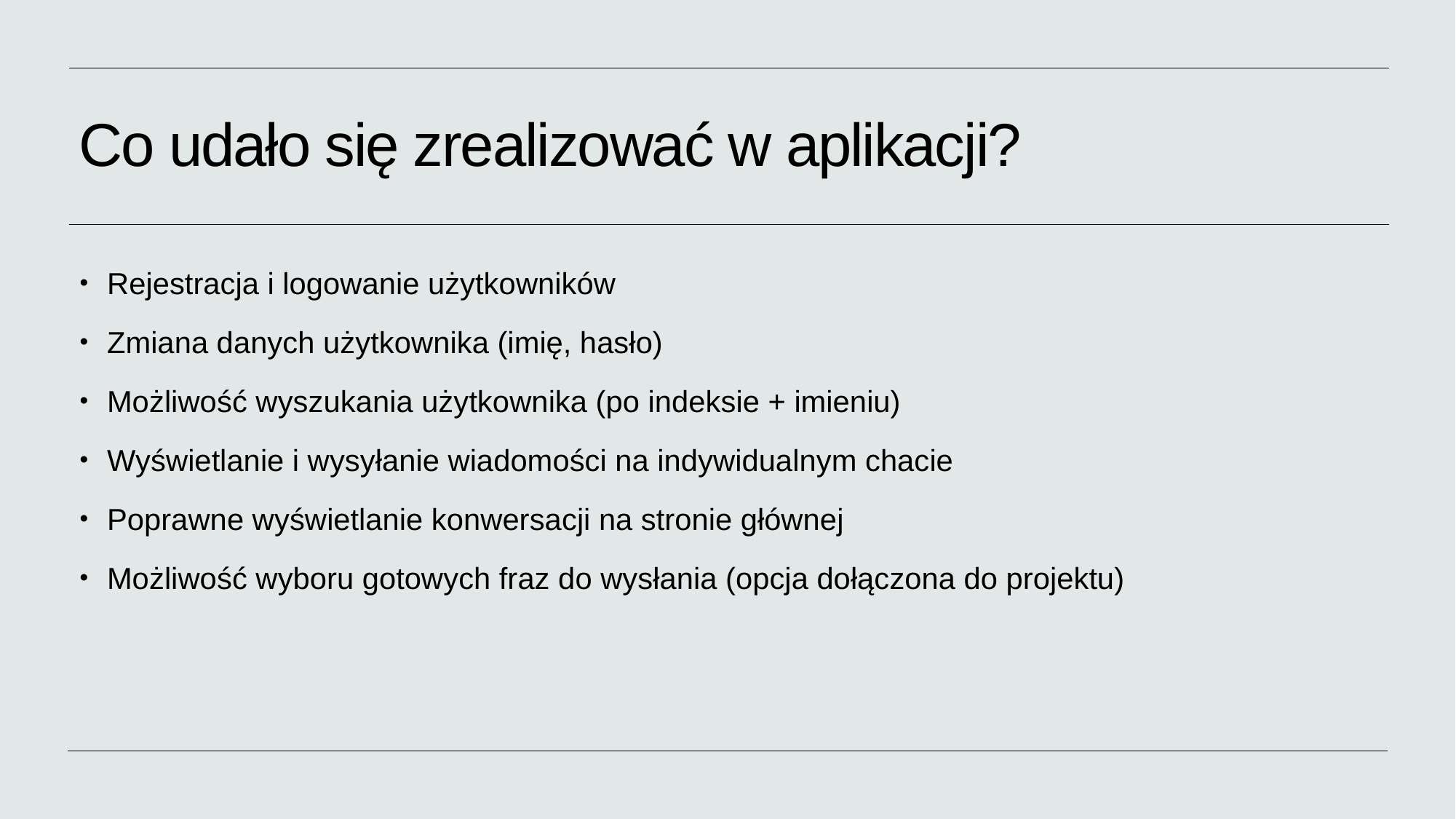

# Co udało się zrealizować w aplikacji?
Rejestracja i logowanie użytkowników
Zmiana danych użytkownika (imię, hasło)
Możliwość wyszukania użytkownika (po indeksie + imieniu)
Wyświetlanie i wysyłanie wiadomości na indywidualnym chacie
Poprawne wyświetlanie konwersacji na stronie głównej
Możliwość wyboru gotowych fraz do wysłania (opcja dołączona do projektu)